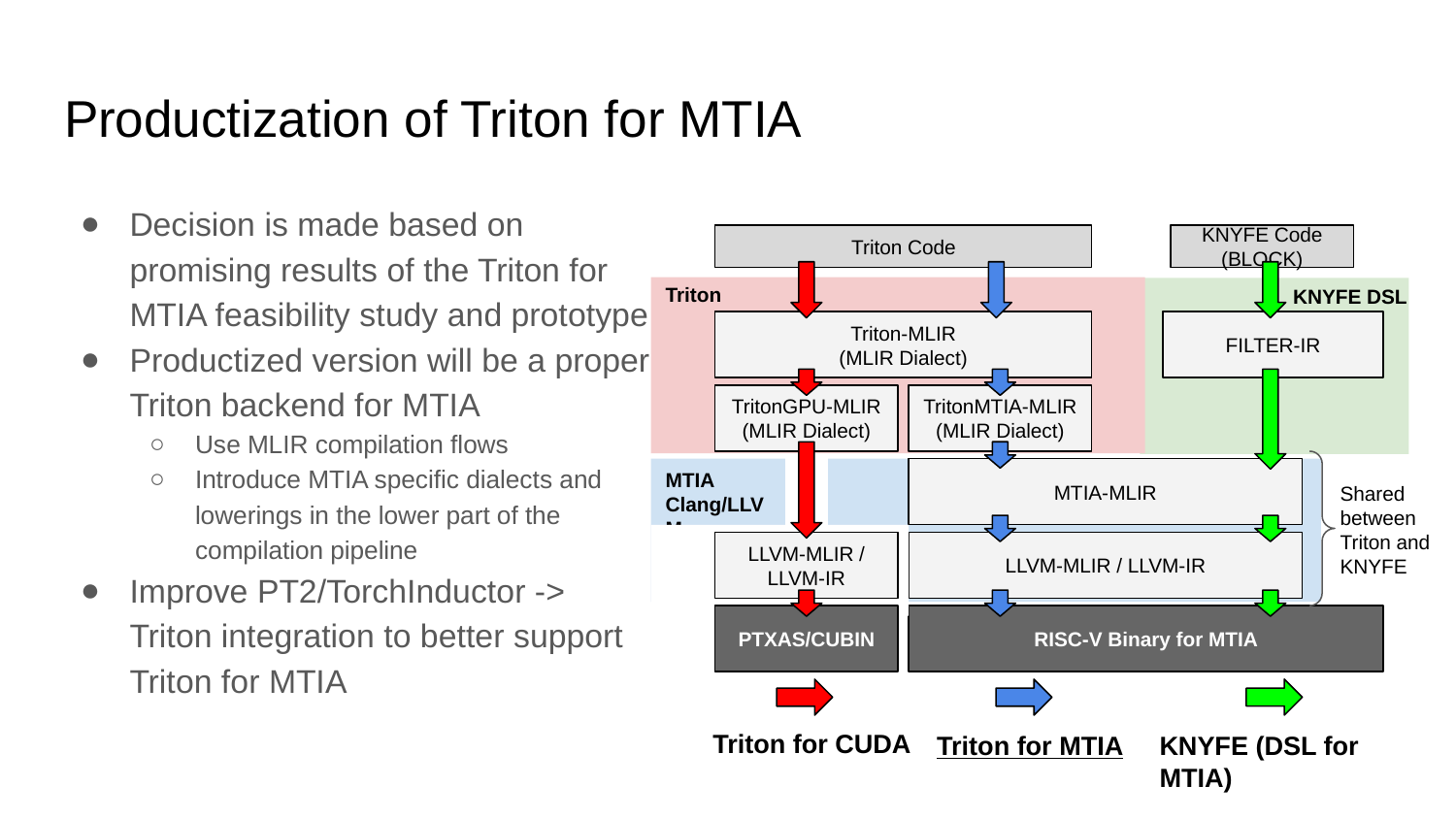

# Productization of Triton for MTIA

Decision is made based on promising results of the Triton for MTIA feasibility study and prototype
Productized version will be a proper Triton backend for MTIA
Use MLIR compilation flows
Introduce MTIA specific dialects and lowerings in the lower part of the compilation pipeline
Improve PT2/TorchInductor -> Triton integration to better support Triton for MTIA
Triton Code
KNYFE Code (BLOCK)
Triton
KNYFE DSL

Triton-MLIR
(MLIR Dialect)
FILTER-IR

TritonGPU-MLIR
(MLIR Dialect)
TritonMTIA-MLIR
(MLIR Dialect)

MTIA Clang/LLVM

MTIA-MLIR

Shared between Triton and KNYFE

LLVM-MLIR / LLVM-IR
LLVM-MLIR / LLVM-IR

RISC-V Binary for MTIA
PTXAS/CUBIN

Triton for CUDA
KNYFE (DSL for MTIA)
Triton for MTIA